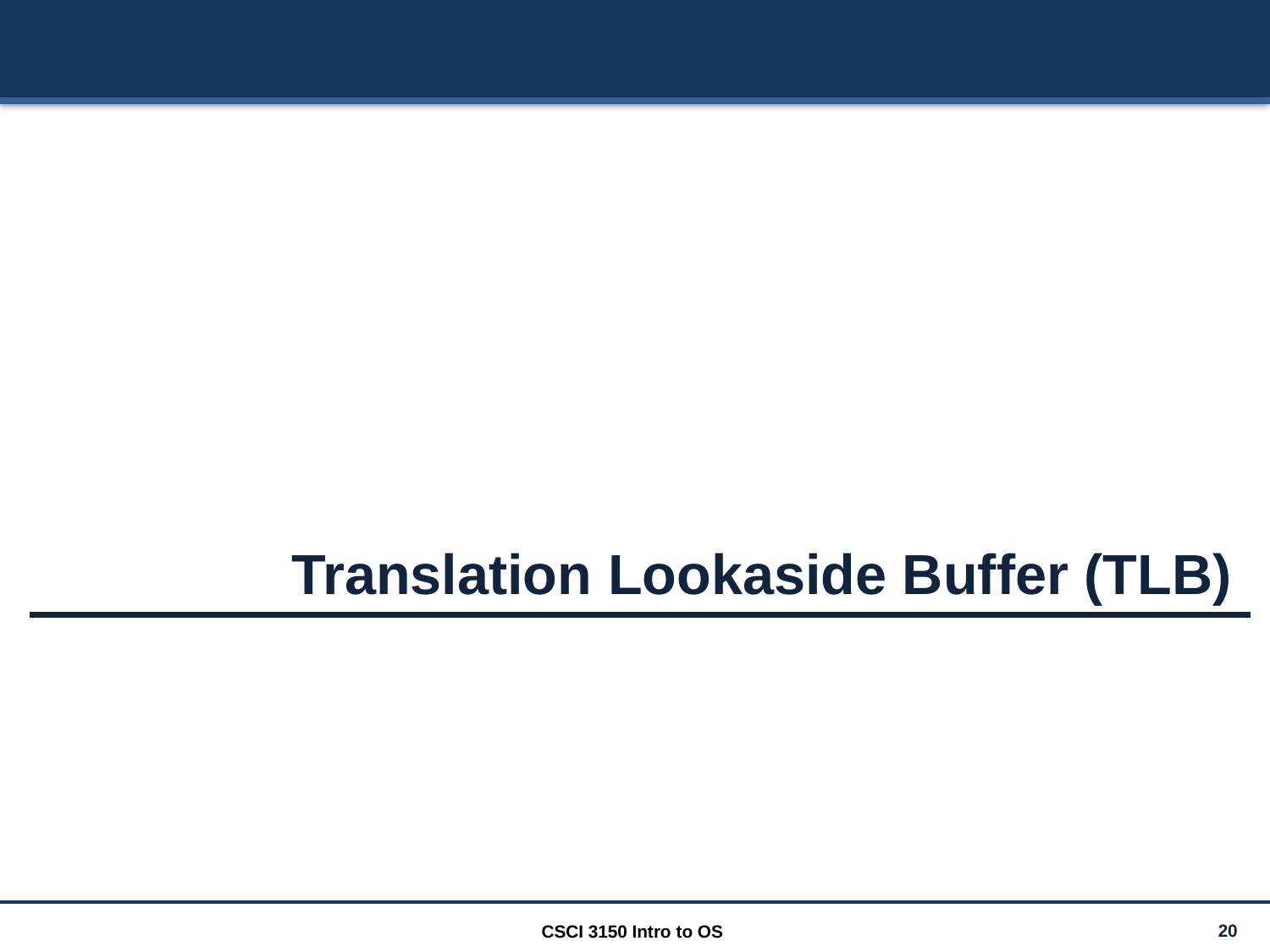

Translation Lookaside Buffer (TLB)
CSCI 3150 Intro to OS
20